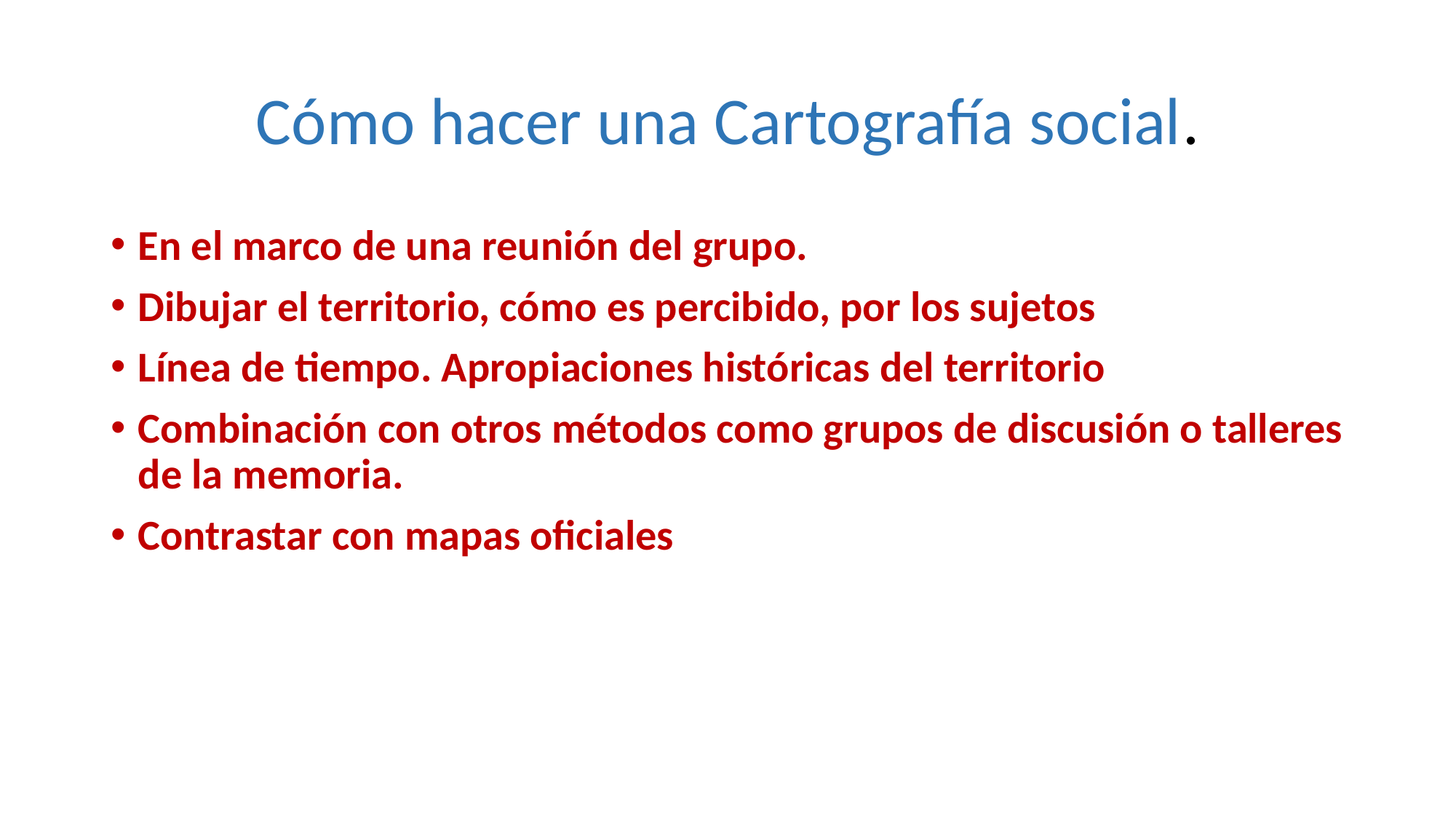

# Cómo hacer una Cartografía social.
En el marco de una reunión del grupo.
Dibujar el territorio, cómo es percibido, por los sujetos
Línea de tiempo. Apropiaciones históricas del territorio
Combinación con otros métodos como grupos de discusión o talleres de la memoria.
Contrastar con mapas oficiales